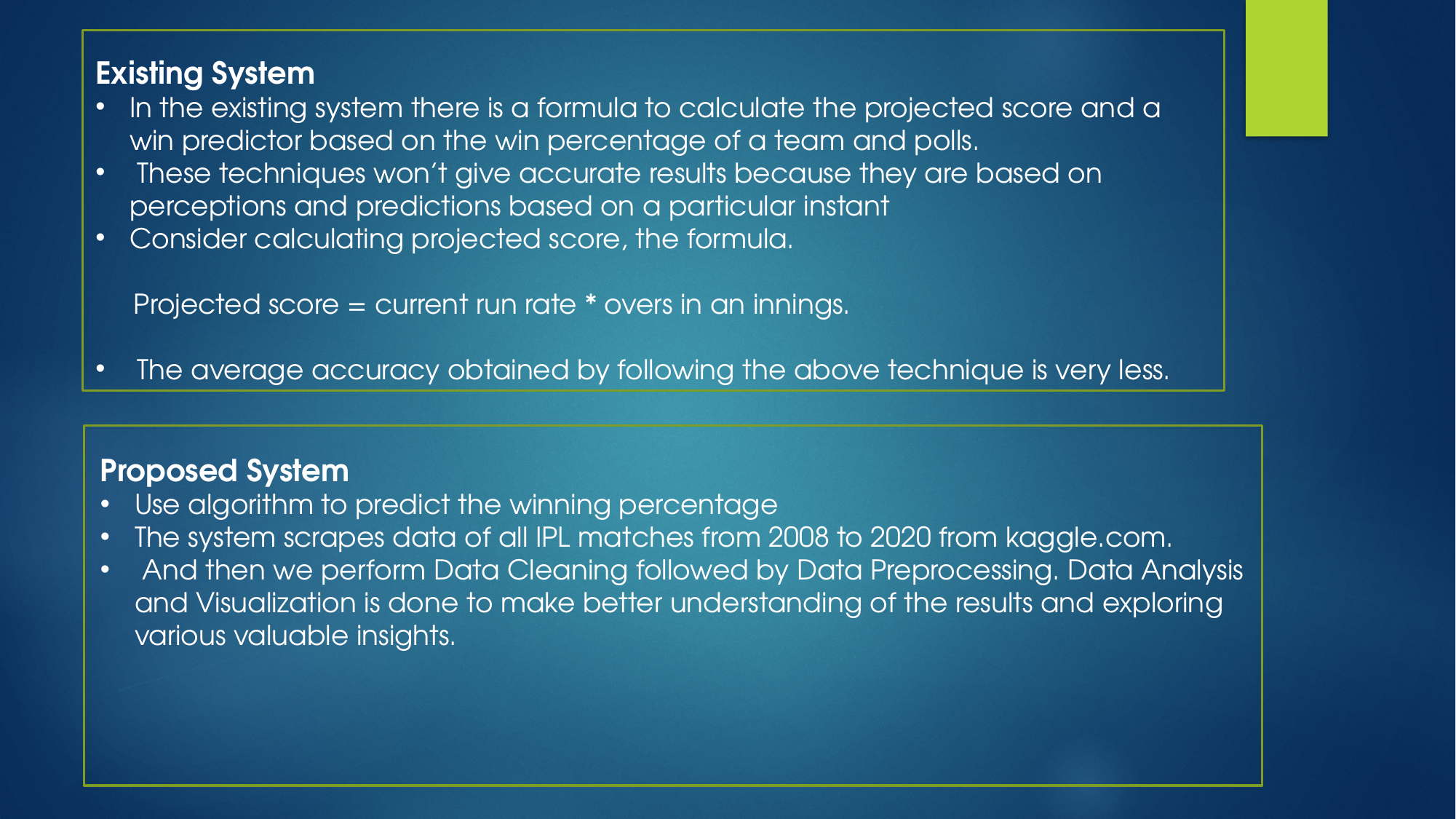

Existing System
In the existing system there is a formula to calculate the projected score and a win predictor based on the win percentage of a team and polls.
 These techniques won’t give accurate results because they are based on perceptions and predictions based on a particular instant
Consider calculating projected score, the formula.

     Projected score = current run rate * overs in an innings.

 The average accuracy obtained by following the above technique is very less.

Proposed System
Use algorithm to predict the winning percentage
The system scrapes data of all IPL matches from 2008 to 2020 from kaggle.com.
 And then we perform Data Cleaning followed by Data Preprocessing. Data Analysis and Visualization is done to make better understanding of the results and exploring various valuable insights.